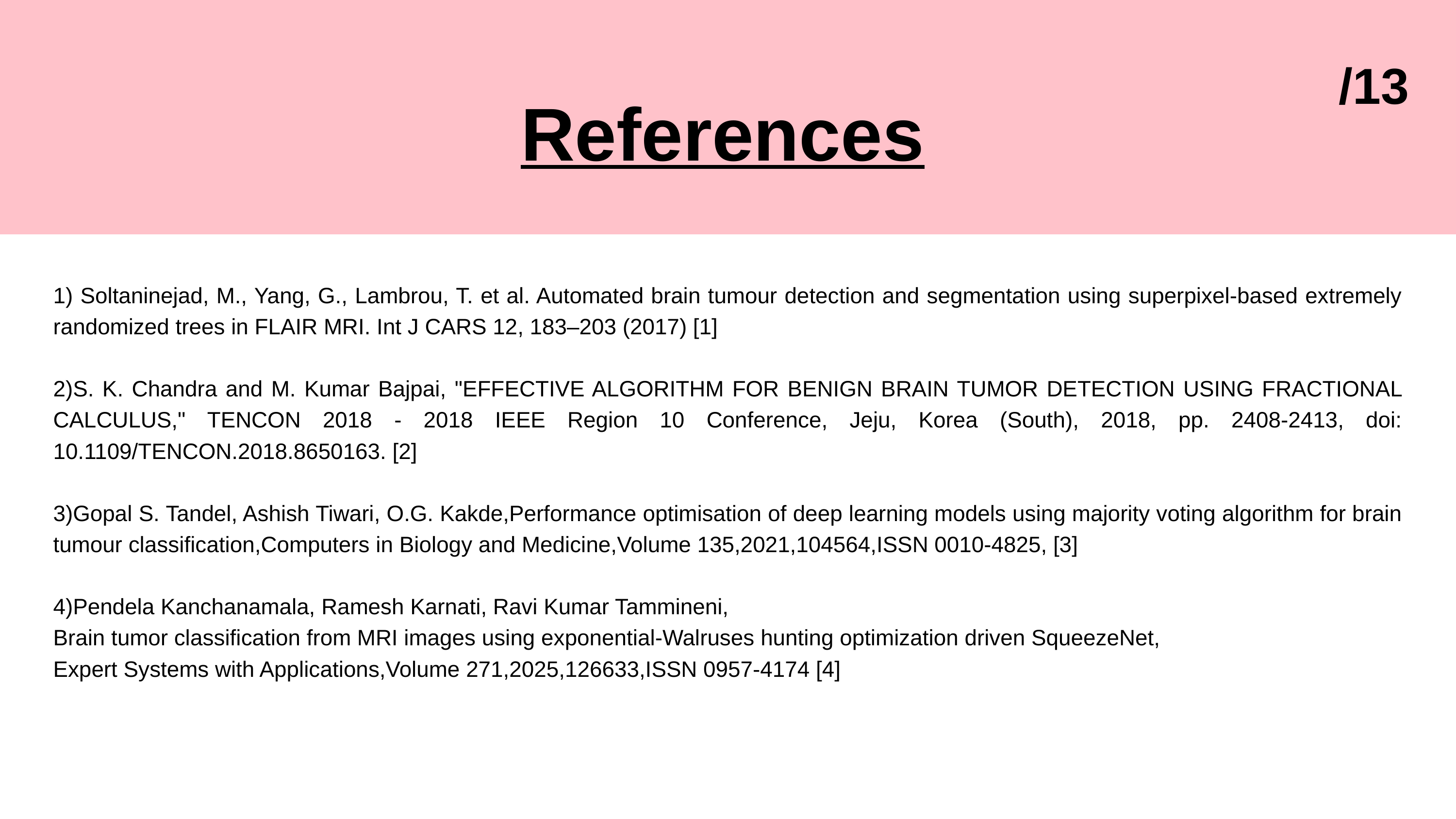

/13
References
1) Soltaninejad, M., Yang, G., Lambrou, T. et al. Automated brain tumour detection and segmentation using superpixel-based extremely randomized trees in FLAIR MRI. Int J CARS 12, 183–203 (2017) [1]

2)S. K. Chandra and M. Kumar Bajpai, "EFFECTIVE ALGORITHM FOR BENIGN BRAIN TUMOR DETECTION USING FRACTIONAL CALCULUS," TENCON 2018 - 2018 IEEE Region 10 Conference, Jeju, Korea (South), 2018, pp. 2408-2413, doi: 10.1109/TENCON.2018.8650163. [2]

3)Gopal S. Tandel, Ashish Tiwari, O.G. Kakde,Performance optimisation of deep learning models using majority voting algorithm for brain tumour classification,Computers in Biology and Medicine,Volume 135,2021,104564,ISSN 0010-4825, [3]

4)Pendela Kanchanamala, Ramesh Karnati, Ravi Kumar Tammineni,
Brain tumor classification from MRI images using exponential-Walruses hunting optimization driven SqueezeNet,
Expert Systems with Applications,Volume 271,2025,126633,ISSN 0957-4174 [4]